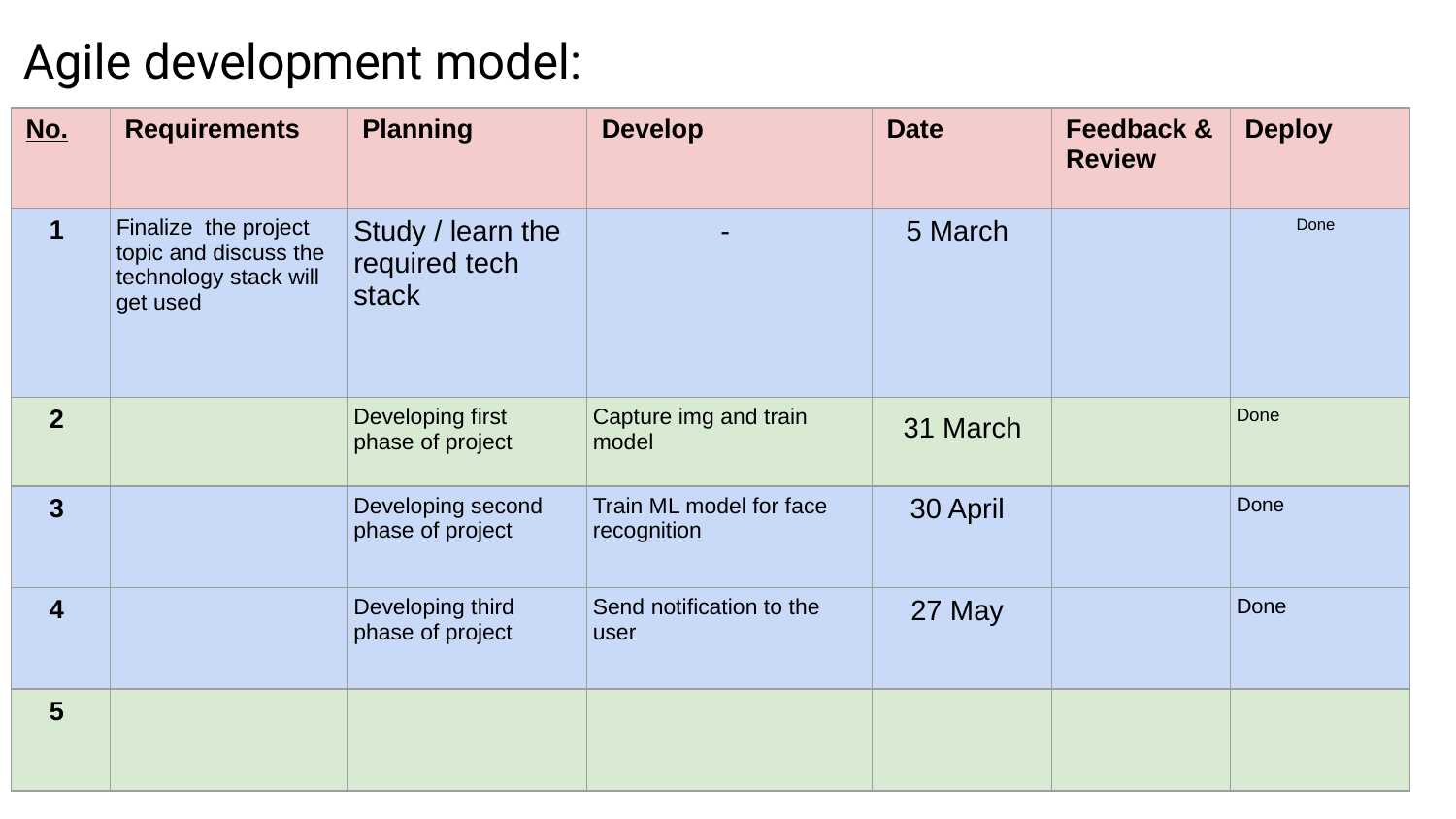

Agile development model:
| No. | Requirements | Planning | Develop | Date | Feedback & Review | Deploy |
| --- | --- | --- | --- | --- | --- | --- |
| 1 | Finalize the project topic and discuss the technology stack will get used | Study / learn the required tech stack | - | 5 March |  | Done |
| 2 |  | Developing first phase of project | Capture img and train model | 31 March |  | Done |
| 3 |  | Developing second phase of project | Train ML model for face recognition | 30 April |  | Done |
| 4 |  | Developing third phase of project | Send notification to the user | 27 May |  | Done |
| 5 |  |  |  |  |  |  |